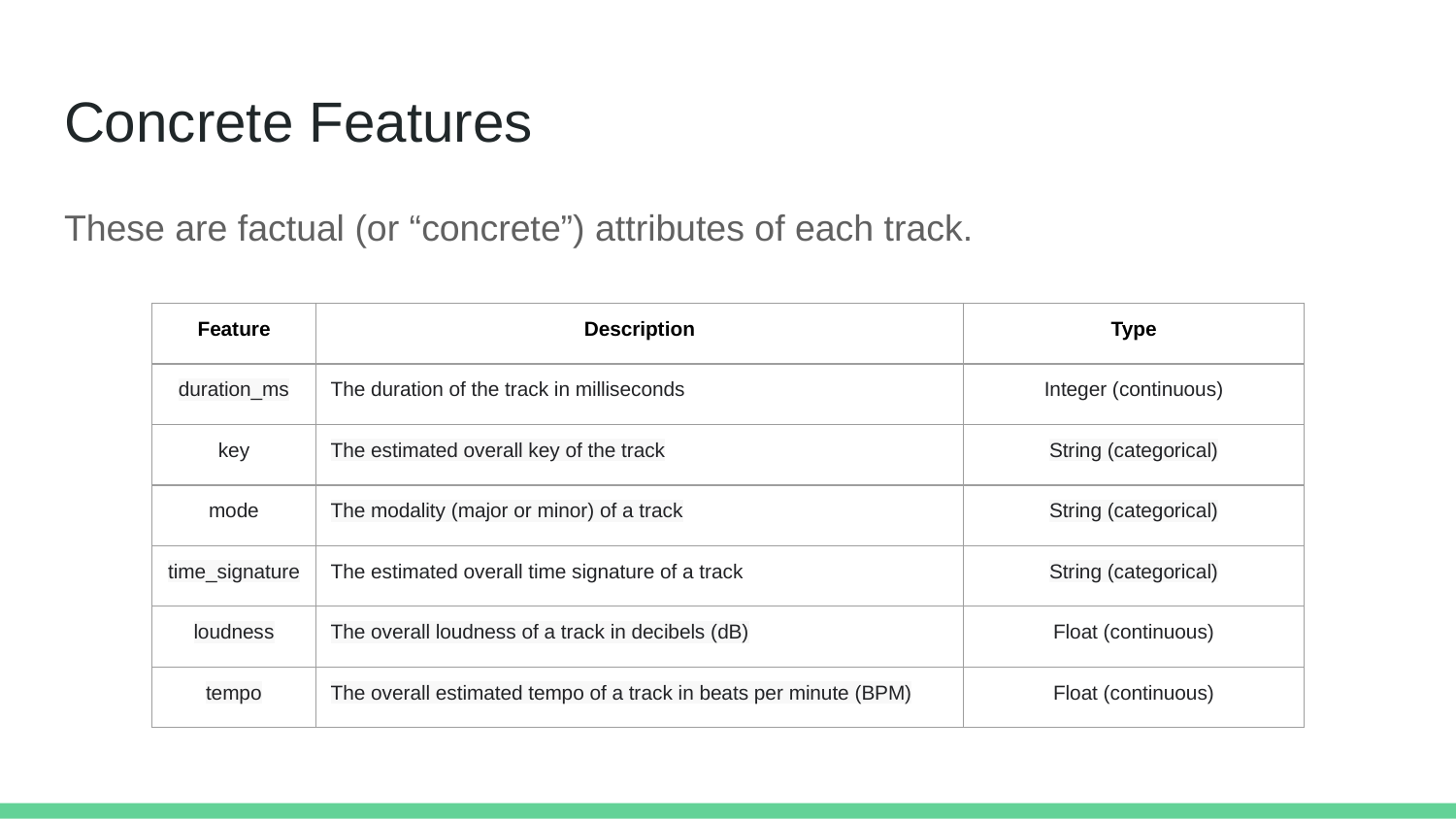

# Concrete Features
These are factual (or “concrete”) attributes of each track.
| Feature | Description | Type |
| --- | --- | --- |
| duration\_ms | The duration of the track in milliseconds | Integer (continuous) |
| key | The estimated overall key of the track | String (categorical) |
| mode | The modality (major or minor) of a track | String (categorical) |
| time\_signature | The estimated overall time signature of a track | String (categorical) |
| loudness | The overall loudness of a track in decibels (dB) | Float (continuous) |
| tempo | The overall estimated tempo of a track in beats per minute (BPM) | Float (continuous) |